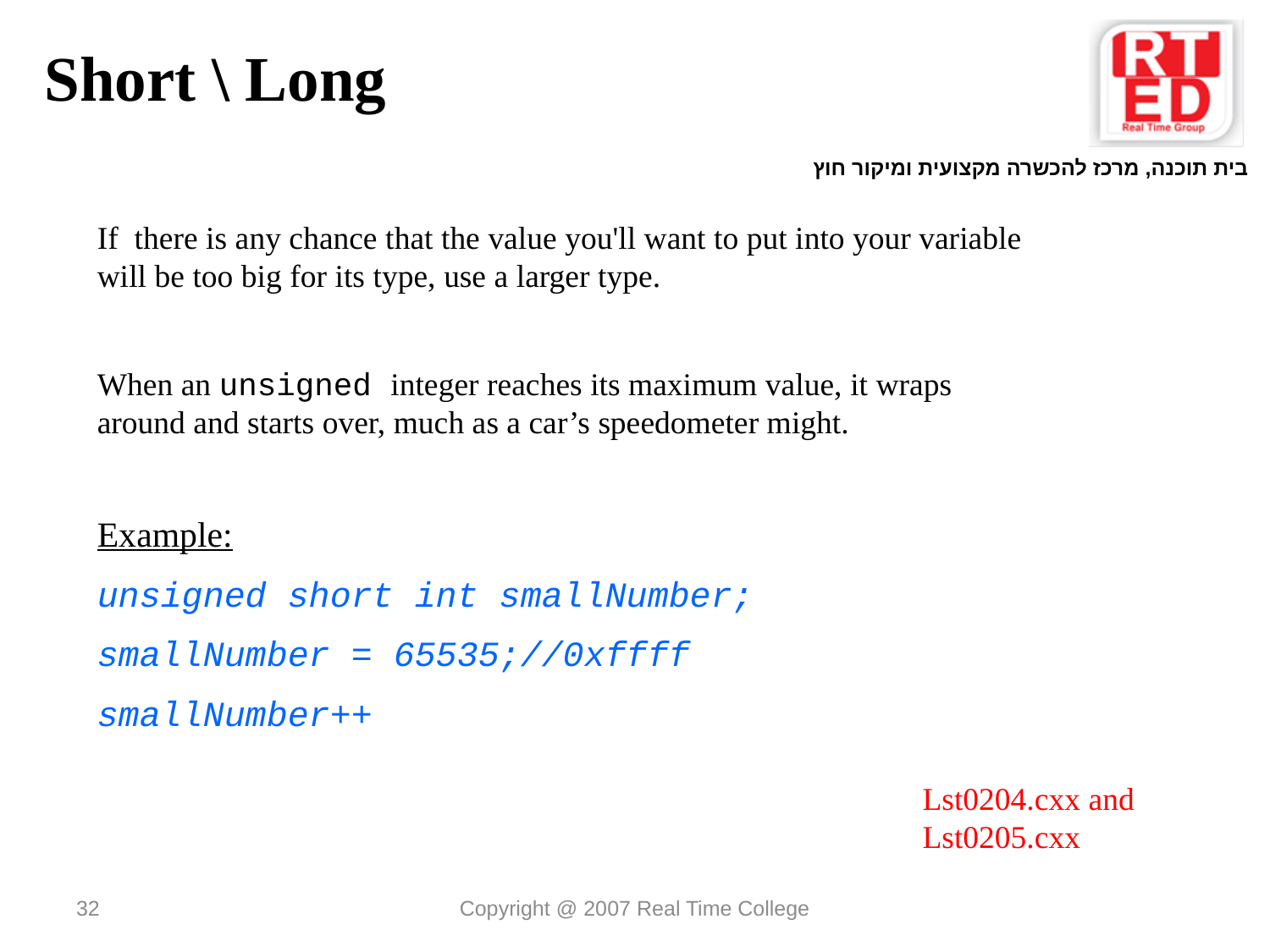

Short \ Long
If  there is any chance that the value you'll want to put into your variable will be too big for its type, use a larger type.

When an unsigned integer reaches its maximum value, it wraps around and starts over, much as a car’s speedometer might.

Example:
unsigned short int smallNumber;
smallNumber = 65535;//0xffff
smallNumber++

Lst0204.cxx and Lst0205.cxx
32
Copyright @ 2007 Real Time College